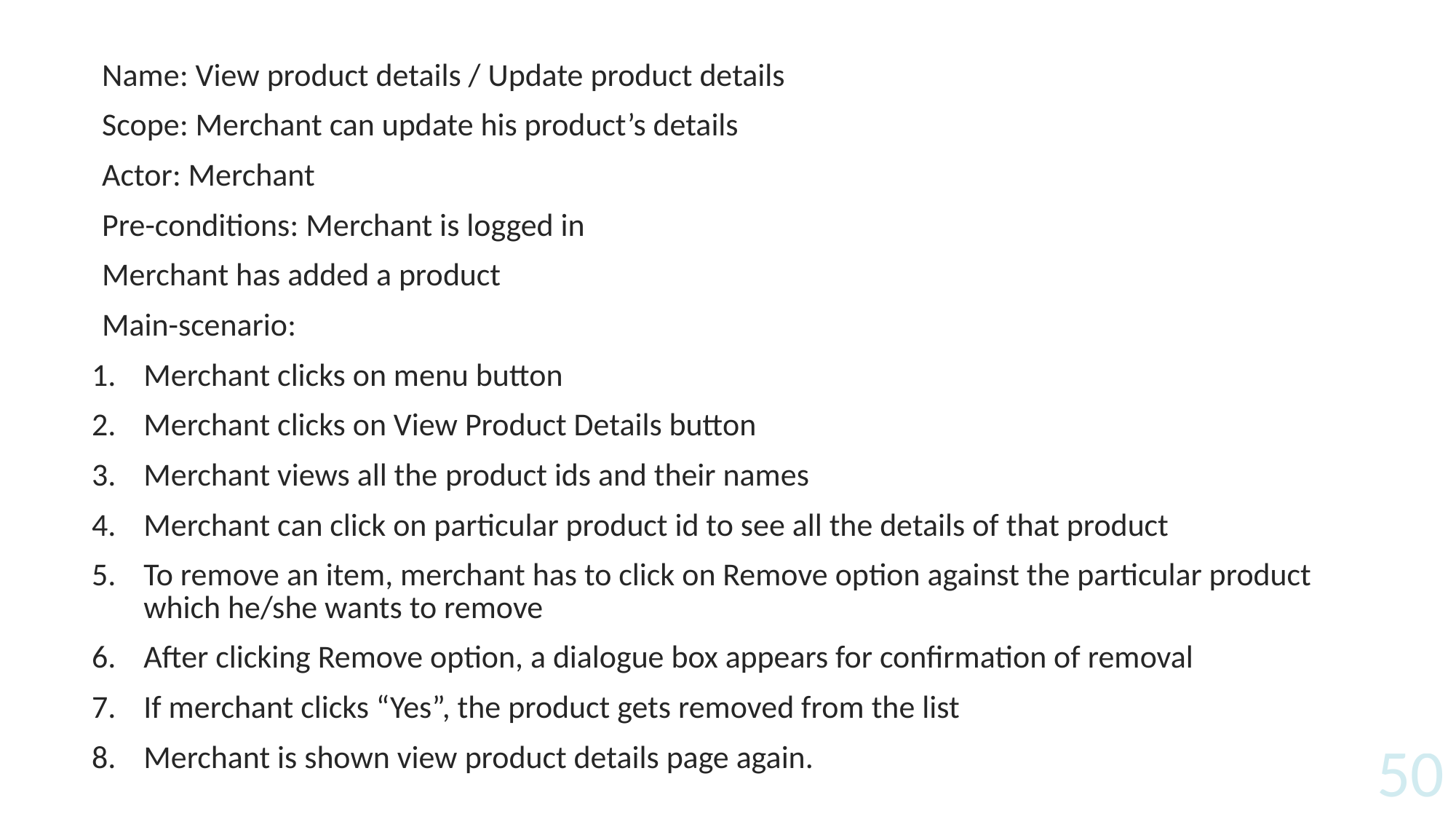

Name: View product details / Update product details
Scope: Merchant can update his product’s details
Actor: Merchant
Pre-conditions: Merchant is logged in
Merchant has added a product
Main-scenario:
Merchant clicks on menu button
Merchant clicks on View Product Details button
Merchant views all the product ids and their names
Merchant can click on particular product id to see all the details of that product
To remove an item, merchant has to click on Remove option against the particular product which he/she wants to remove
After clicking Remove option, a dialogue box appears for confirmation of removal
If merchant clicks “Yes”, the product gets removed from the list
Merchant is shown view product details page again.
50